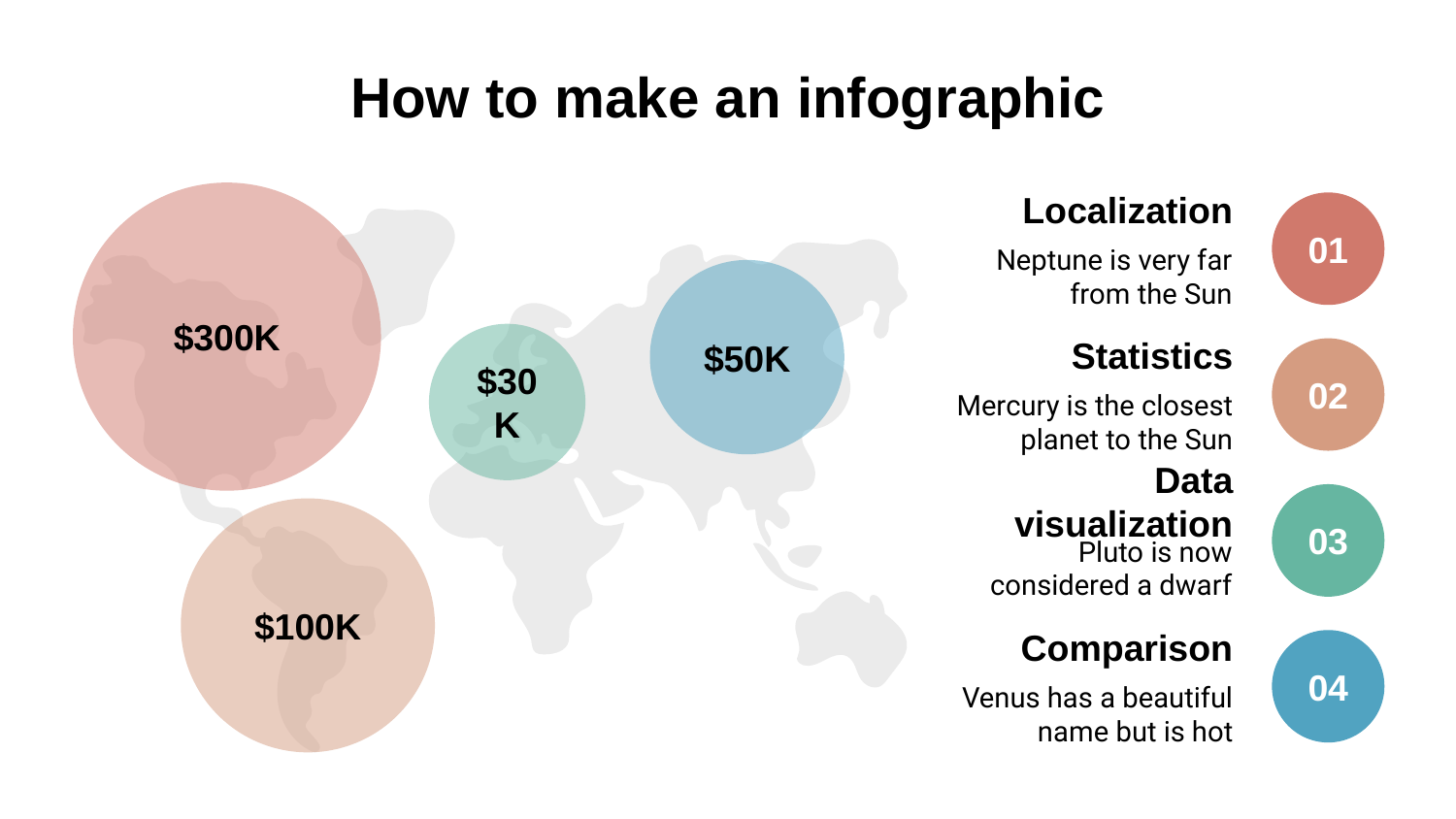

# How to make an infographic
$300K
Localization
01
Neptune is very far from the Sun

$50K
$30K
Statistics
02
Mercury is the closest planet to the Sun
Data visualization
03
Pluto is now considered a dwarf
$100K
Comparison
04
Venus has a beautiful name but is hot